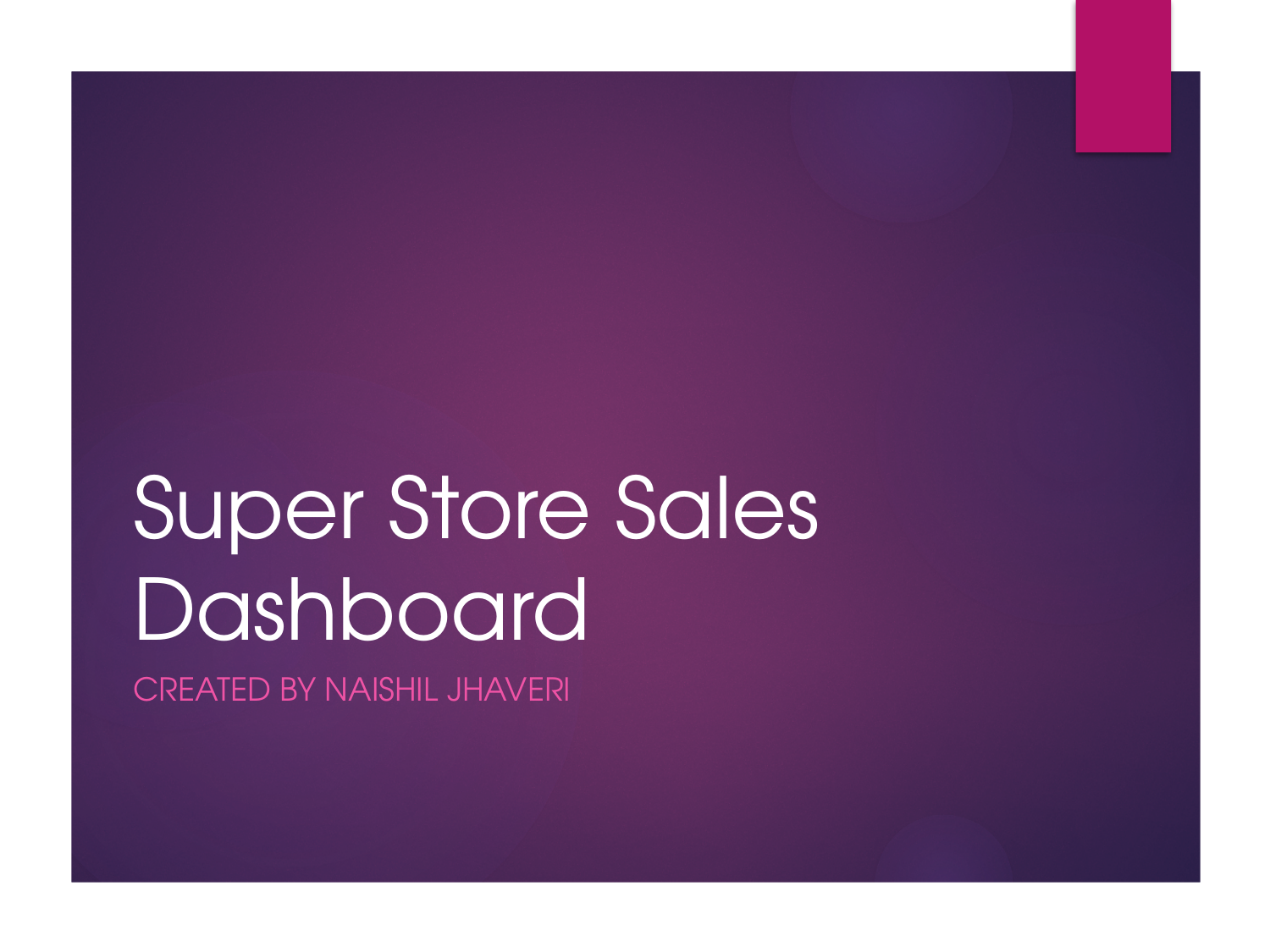

# Super Store Sales Dashboard
Created by Naishil Jhaveri